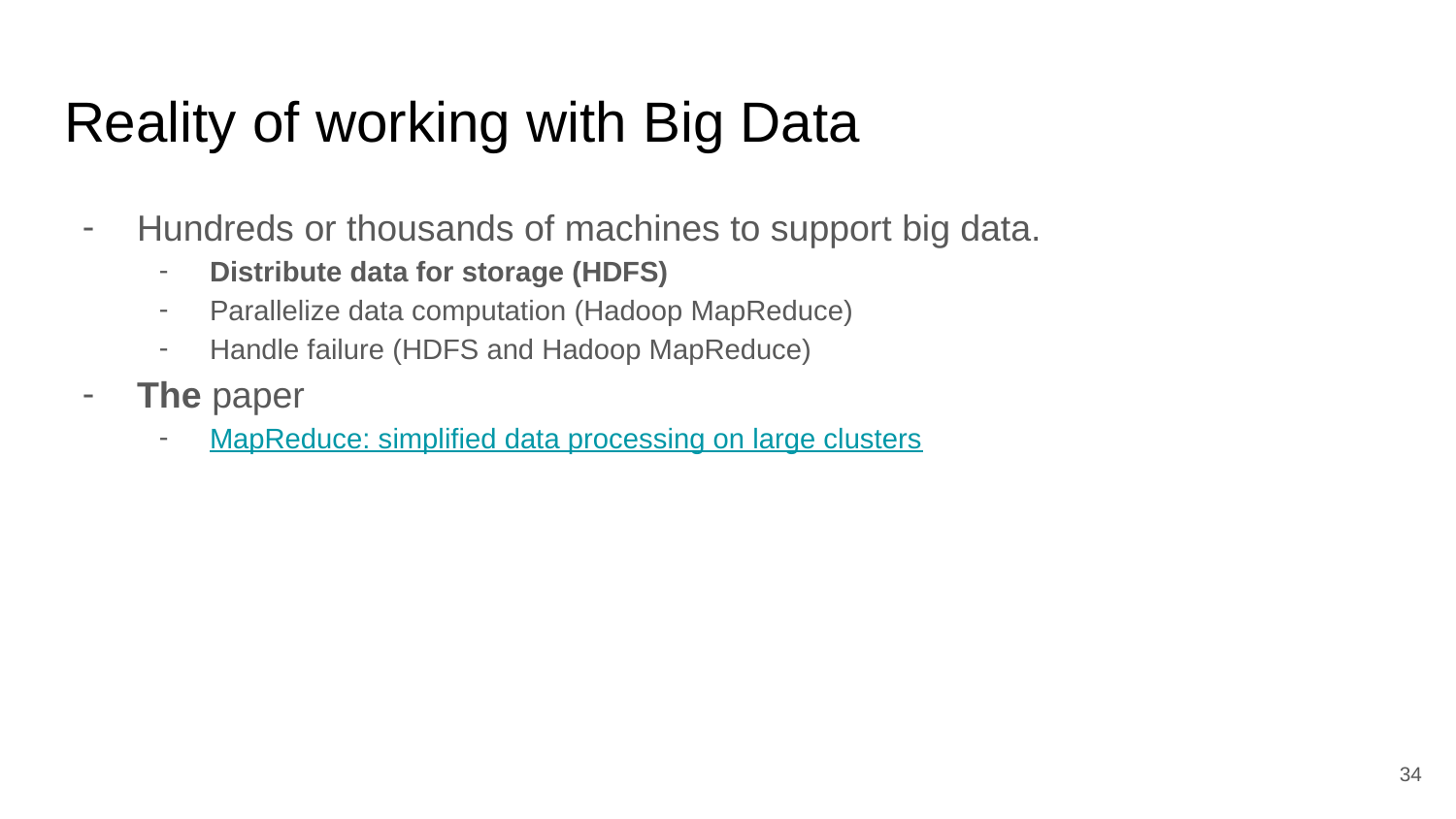

# Reality of working with Big Data
Hundreds or thousands of machines to support big data.
Distribute data for storage (HDFS)
Parallelize data computation (Hadoop MapReduce)
Handle failure (HDFS and Hadoop MapReduce)
The paper
MapReduce: simplified data processing on large clusters

34